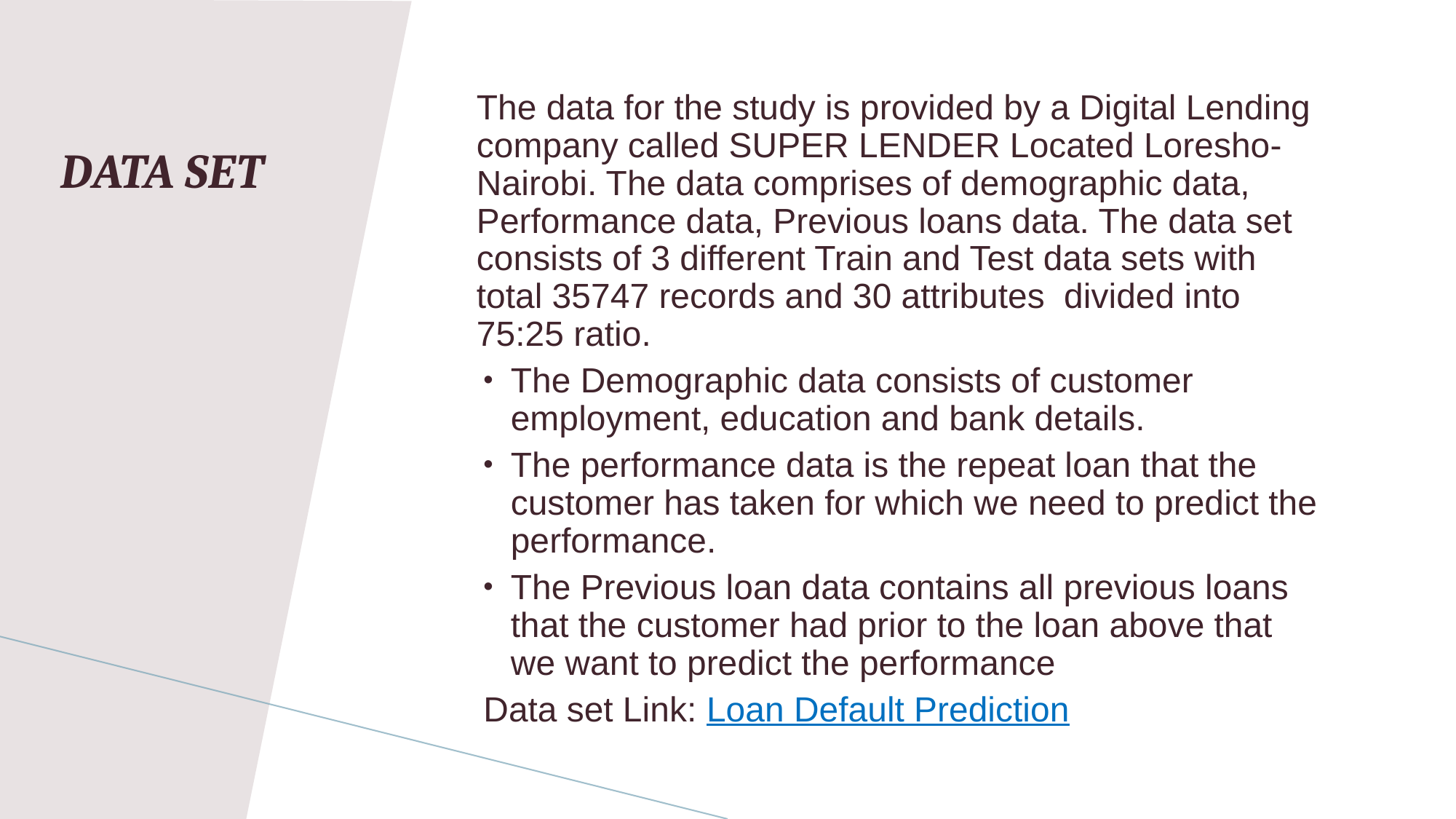

The data for the study is provided by a Digital Lending company called SUPER LENDER Located Loresho-Nairobi. The data comprises of demographic data, Performance data, Previous loans data. The data set consists of 3 different Train and Test data sets with total 35747 records and 30 attributes  divided into 75:25 ratio.
The Demographic data consists of customer employment, education and bank details.
The performance data is the repeat loan that the customer has taken for which we need to predict the performance.
The Previous loan data contains all previous loans that the customer had prior to the loan above that we want to predict the performance
Data set Link: Loan Default Prediction
Data Set